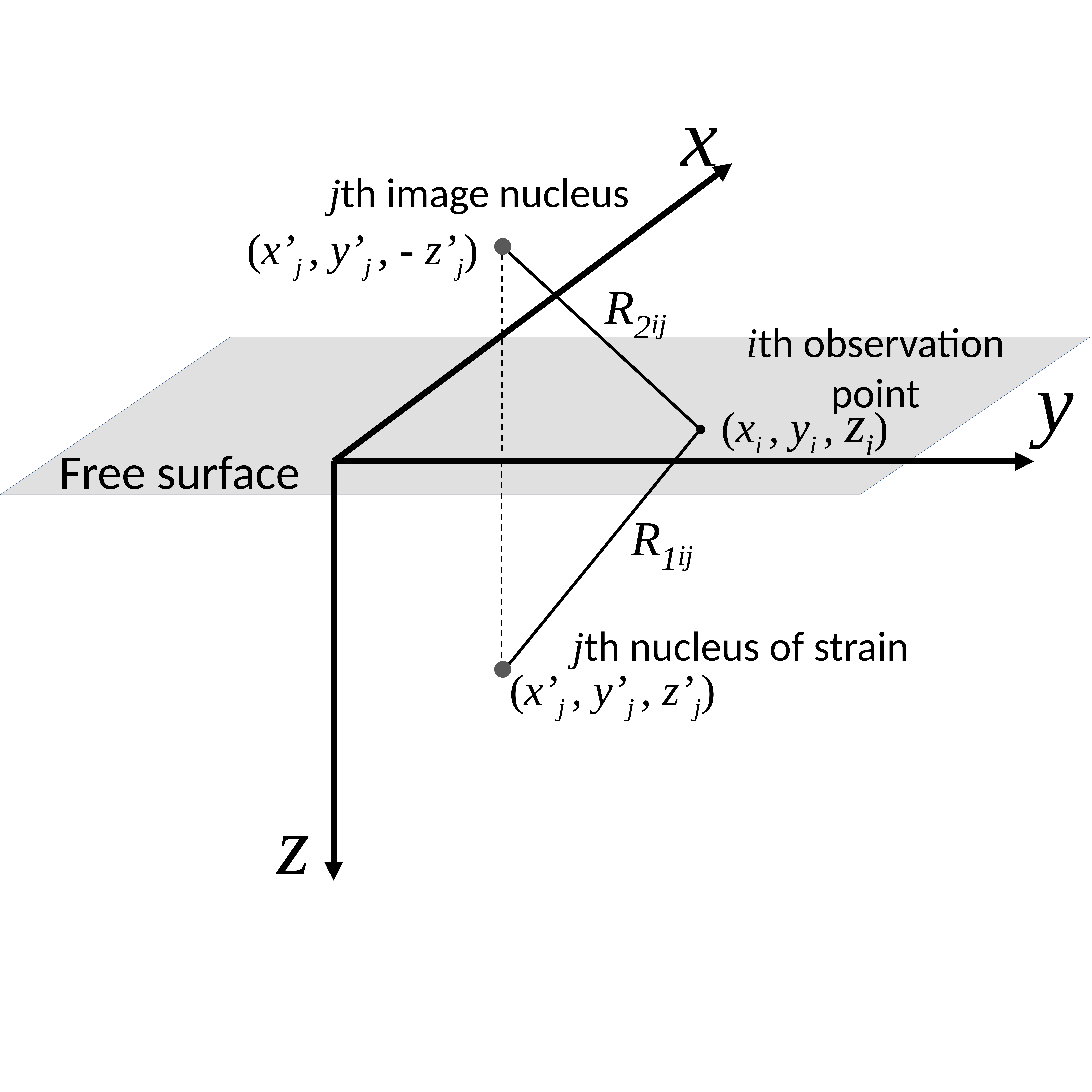

x
jth image nucleus
(x’j , y’j , - z’j)

R2ij
ith observation point

y
(xi , yi , zi)

Free surface
R1ij
jth nucleus of strain
(x’j , y’j , z’j)

z